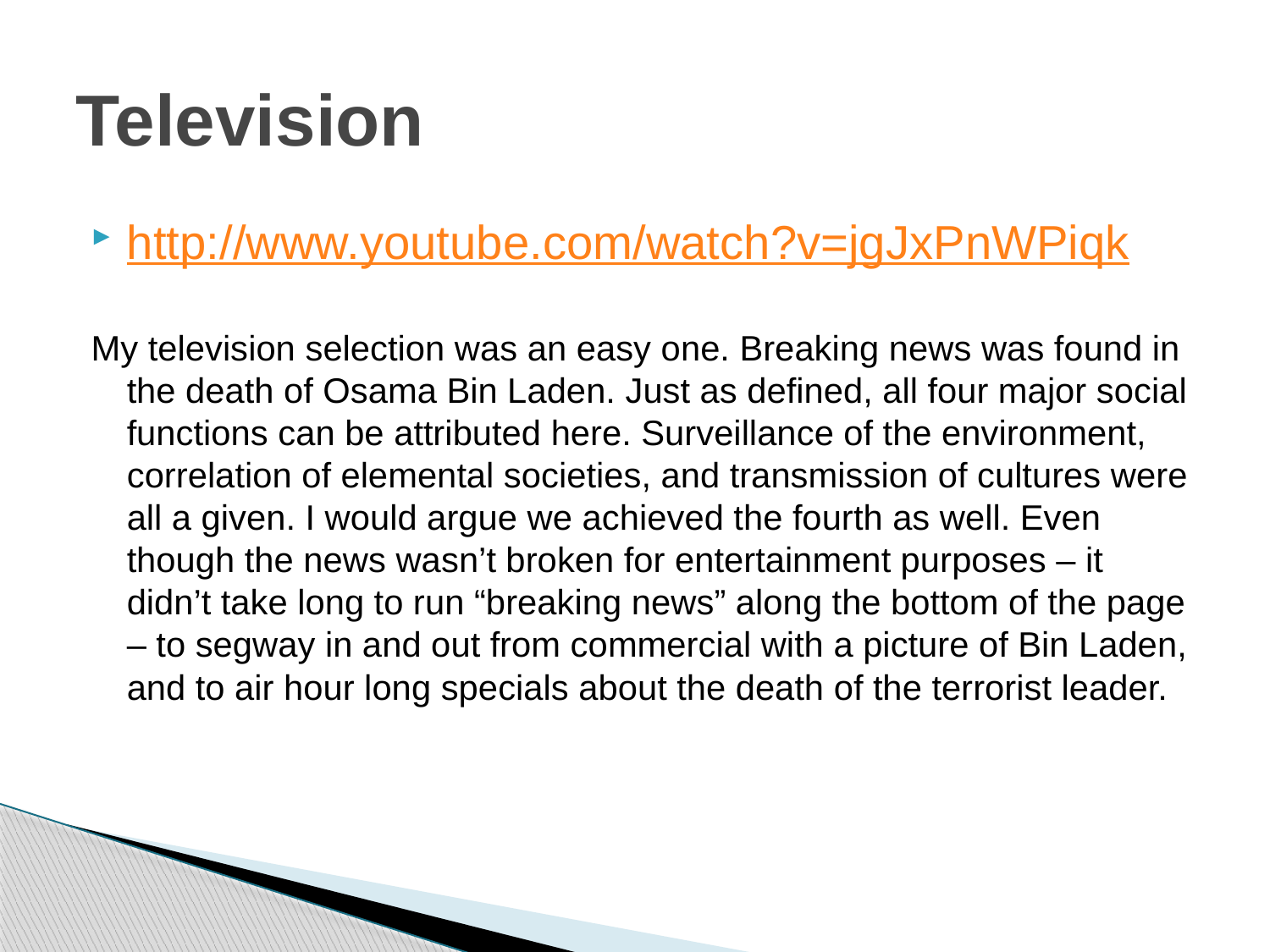

# Television
http://www.youtube.com/watch?v=jgJxPnWPiqk

My television selection was an easy one. Breaking news was found in the death of Osama Bin Laden. Just as defined, all four major social functions can be attributed here. Surveillance of the environment, correlation of elemental societies, and transmission of cultures were all a given. I would argue we achieved the fourth as well. Even though the news wasn’t broken for entertainment purposes – it didn’t take long to run “breaking news” along the bottom of the page – to segway in and out from commercial with a picture of Bin Laden, and to air hour long specials about the death of the terrorist leader.